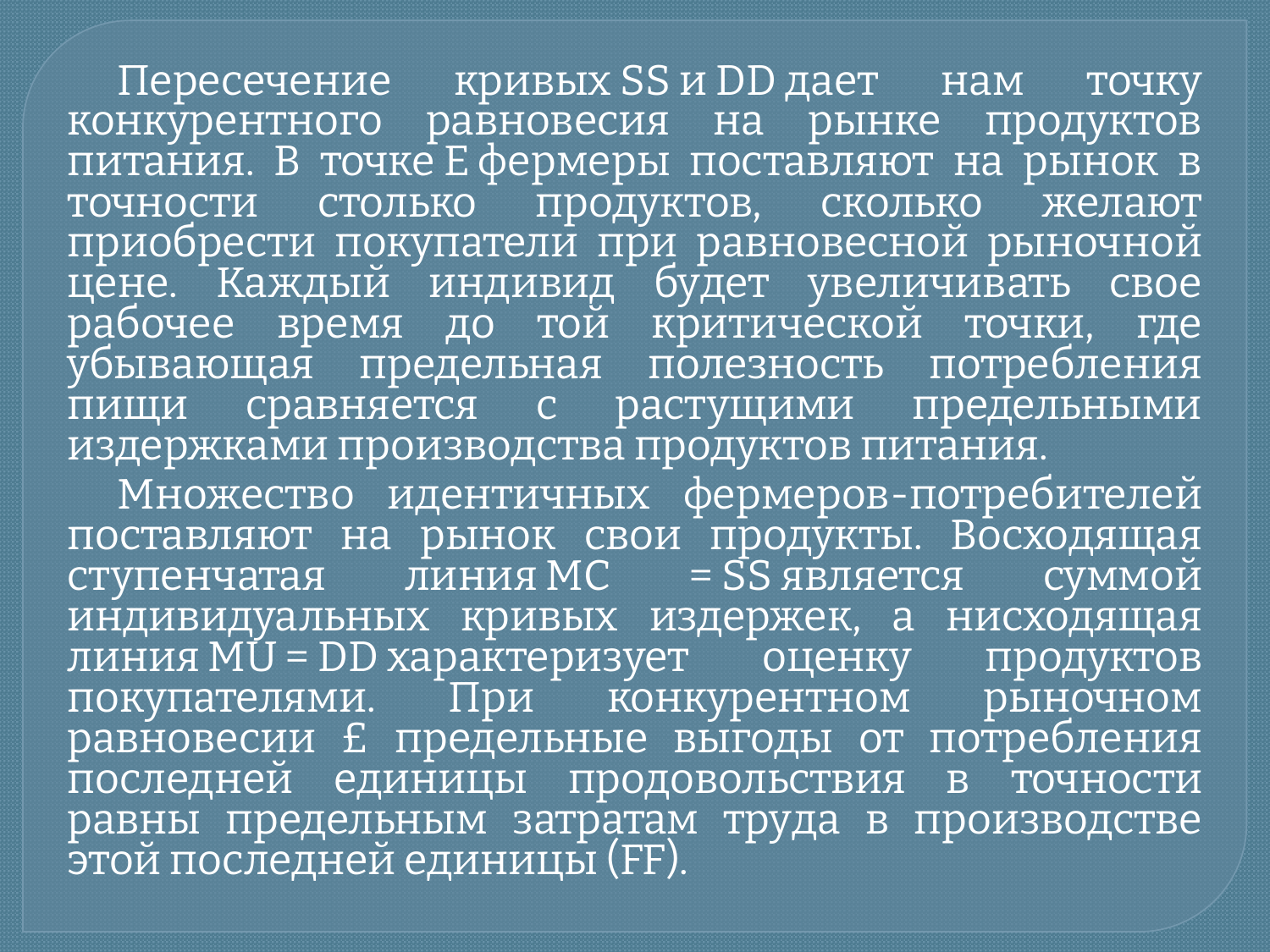

Пересечение кривых SS и DD дает нам точку конкурентного равновесия на рынке продуктов питания. В точке Е фермеры поставляют на рынок в точности столько продуктов, сколько желают приобрести покупатели при равновесной рыночной цене. Каждый индивид будет увеличивать свое рабочее время до той критической точки, где убывающая предельная полезность потребления пищи сравняется с растущими предельными издержками производства продуктов питания.
Множество идентичных фермеров-потребителей поставляют на рынок свои продукты. Восходящая ступенчатая линия МС = SS является суммой индивидуальных кривых издержек, а нисходящая линия MU = DD характеризует оценку продуктов покупателями. При конкурентном рыночном равновесии £ предельные выгоды от потребления последней единицы продовольствия в точности равны предельным затратам труда в производстве этой последней единицы (FF).